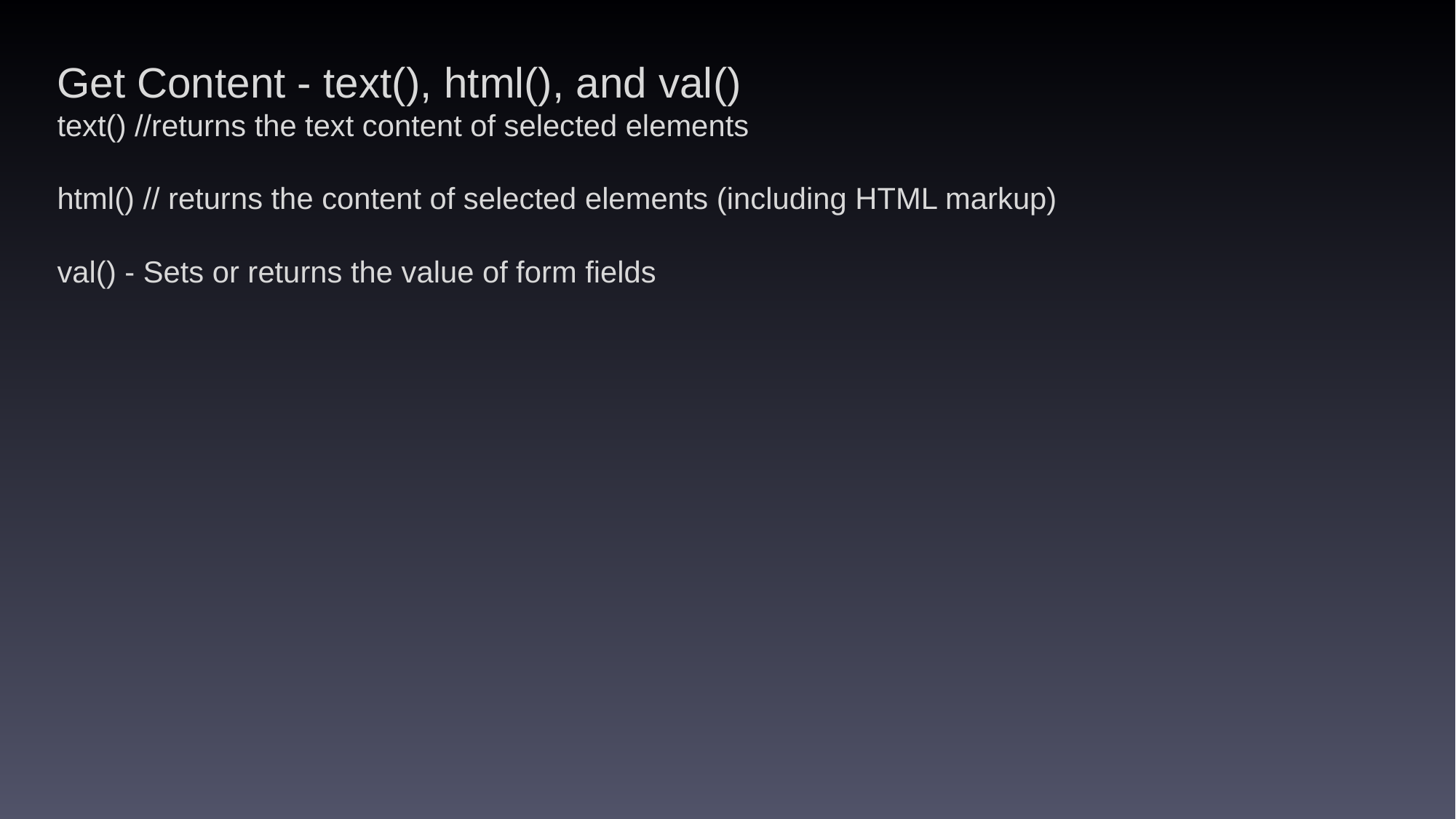

Get Content - text(), html(), and val()
text() //returns the text content of selected elements

html() // returns the content of selected elements (including HTML markup)

val() - Sets or returns the value of form fields